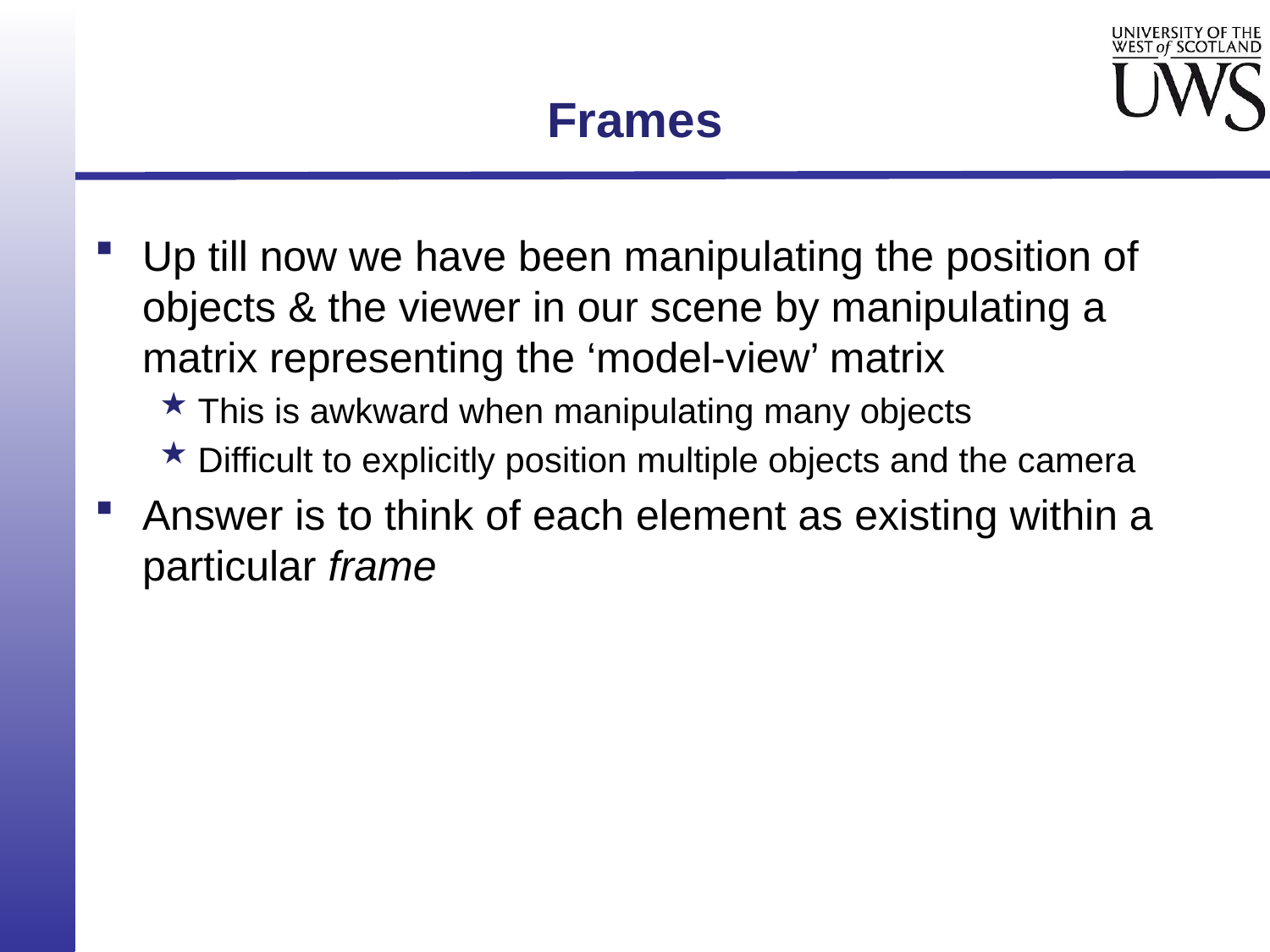

# Frames
Up till now we have been manipulating the position of objects & the viewer in our scene by manipulating a matrix representing the ‘model-view’ matrix
This is awkward when manipulating many objects
Difficult to explicitly position multiple objects and the camera
Answer is to think of each element as existing within a particular frame